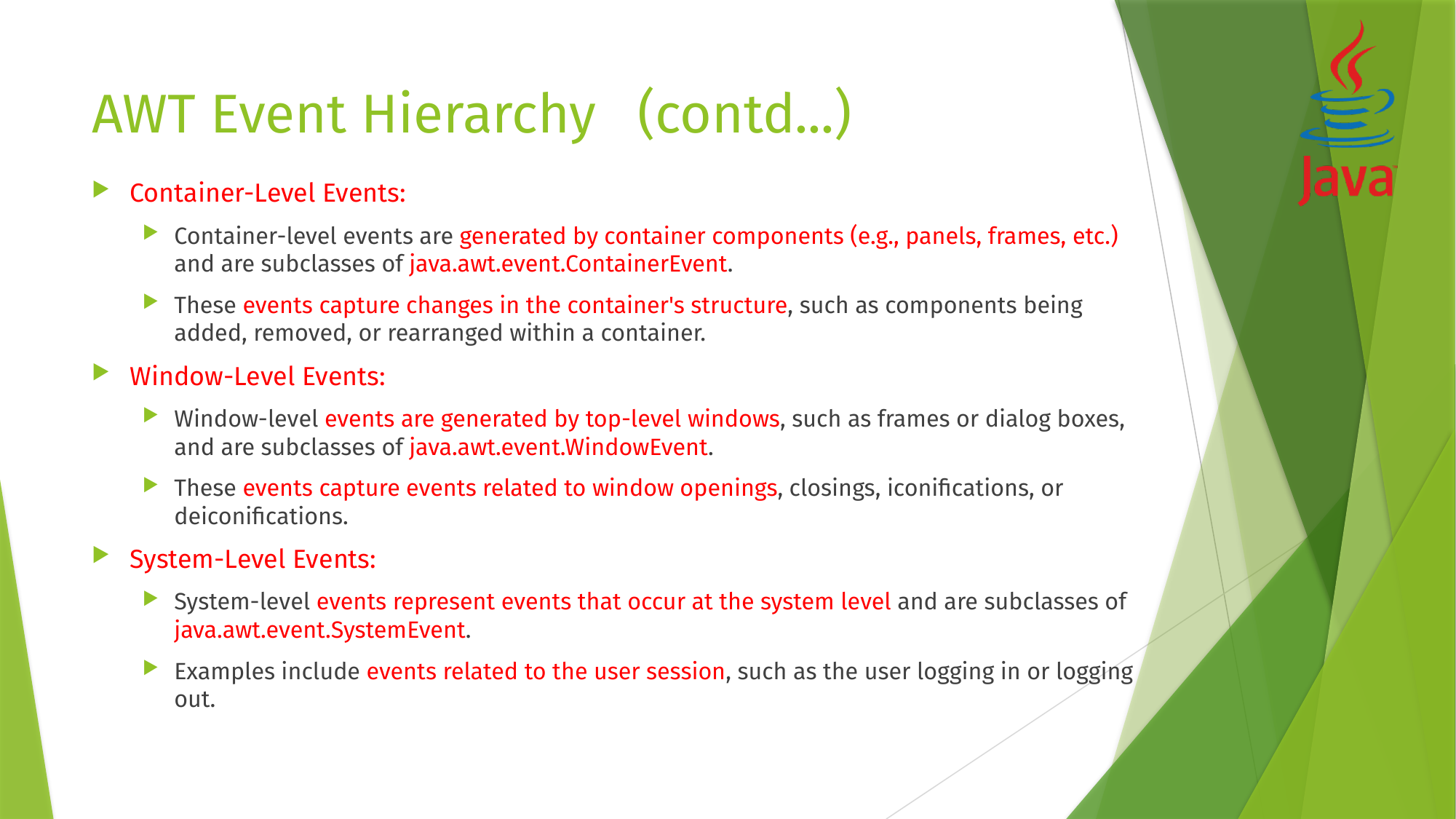

# AWT Event Hierarchy	(contd...)
Container-Level Events:
Container-level events are generated by container components (e.g., panels, frames, etc.) and are subclasses of java.awt.event.ContainerEvent.
These events capture changes in the container's structure, such as components being added, removed, or rearranged within a container.
Window-Level Events:
Window-level events are generated by top-level windows, such as frames or dialog boxes, and are subclasses of java.awt.event.WindowEvent.
These events capture events related to window openings, closings, iconifications, or deiconifications.
System-Level Events:
System-level events represent events that occur at the system level and are subclasses of java.awt.event.SystemEvent.
Examples include events related to the user session, such as the user logging in or logging out.